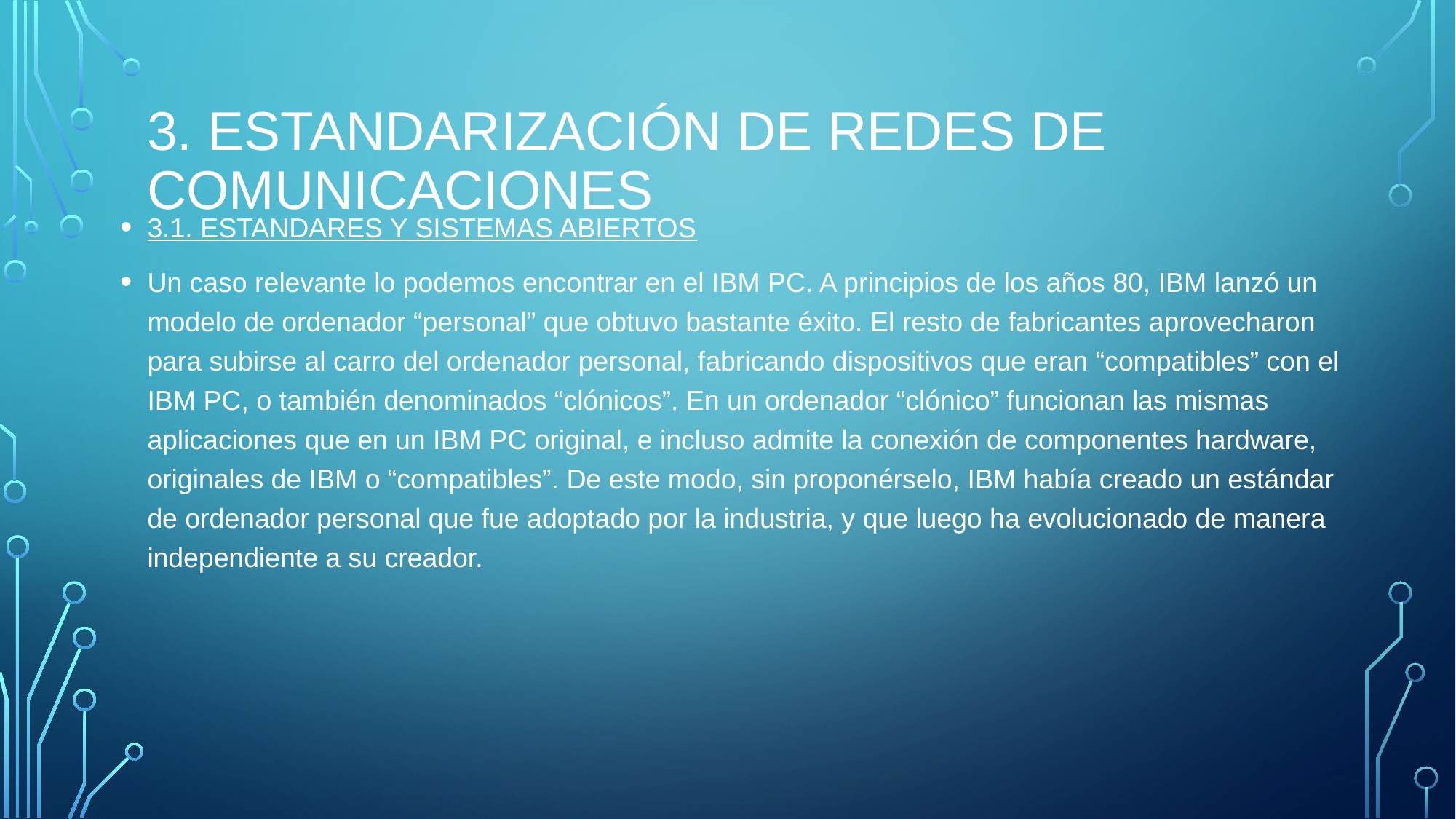

# 3. Estandarización de Redes de comunicaciones
3.1. ESTANDARES Y SISTEMAS ABIERTOS
Un caso relevante lo podemos encontrar en el IBM PC. A principios de los años 80, IBM lanzó un modelo de ordenador “personal” que obtuvo bastante éxito. El resto de fabricantes aprovecharon para subirse al carro del ordenador personal, fabricando dispositivos que eran “compatibles” con el IBM PC, o también denominados “clónicos”. En un ordenador “clónico” funcionan las mismas aplicaciones que en un IBM PC original, e incluso admite la conexión de componentes hardware, originales de IBM o “compatibles”. De este modo, sin proponérselo, IBM había creado un estándar de ordenador personal que fue adoptado por la industria, y que luego ha evolucionado de manera independiente a su creador.